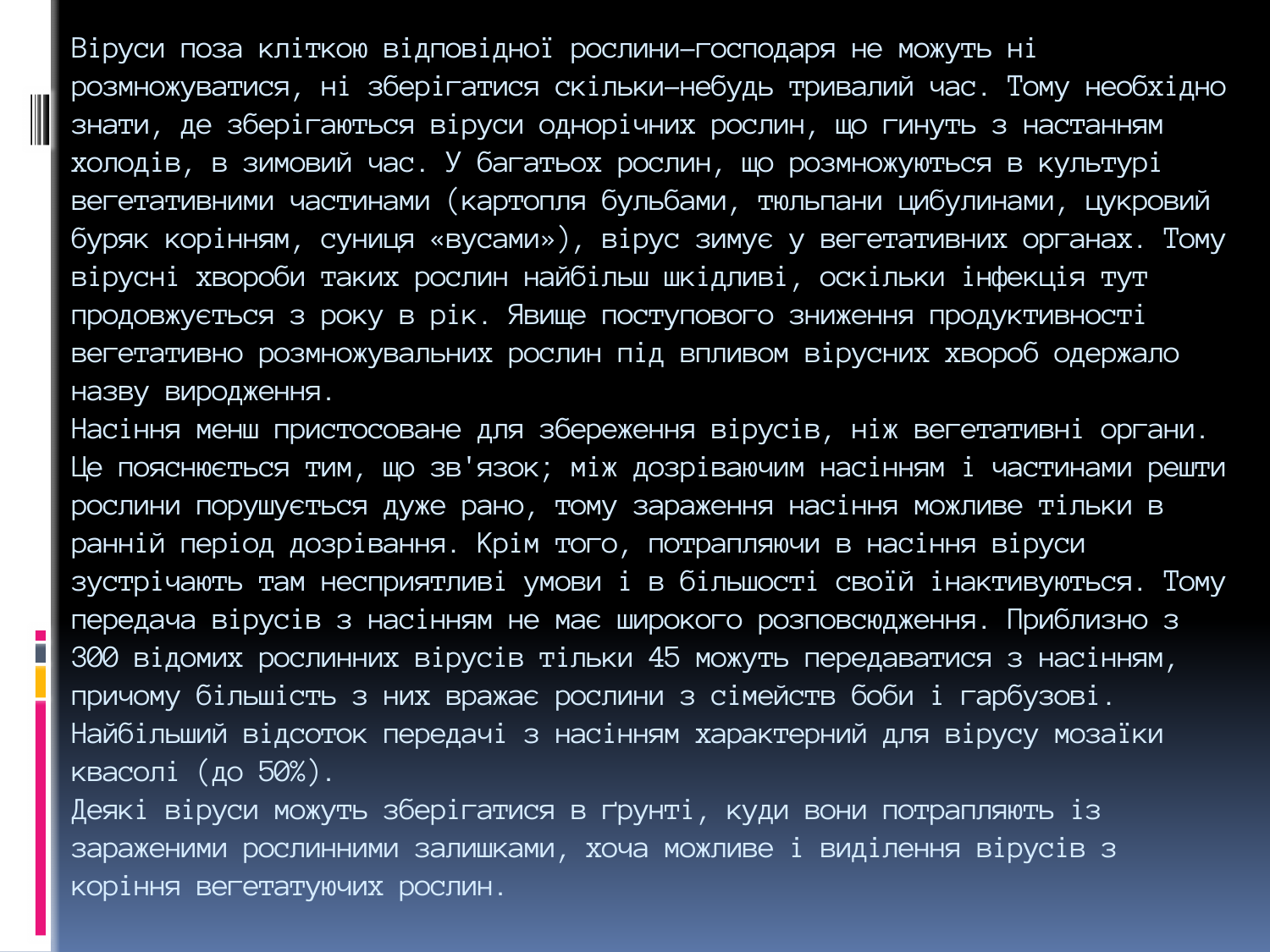

# Віруси поза кліткою відповідної рослини-господаря не можуть ні розмножуватися, ні зберігатися скільки-небудь тривалий час. Тому необхідно знати, де зберігаються віруси однорічних рослин, що гинуть з настанням холодів, в зимовий час. У багатьох рослин, що розмножуються в культурі вегетативними частинами (картопля бульбами, тюльпани цибулинами, цукровий буряк корінням, суниця «вусами»), вірус зимує у вегетативних органах. Тому вірусні хвороби таких рослин найбільш шкідливі, оскільки інфекція тут продовжується з року в рік. Явище поступового зниження продуктивності вегетативно розмножувальних рослин під впливом вірусних хвороб одержало назву виродження. Насіння менш пристосоване для збереження вірусів, ніж вегетативні органи. Це пояснюється тим, що зв'язок; між дозріваючим насінням і частинами решти рослини порушується дуже рано, тому зараження насіння можливе тільки в ранній період дозрівання. Крім того, потрапляючи в насіння віруси зустрічають там несприятливі умови і в більшості своїй інактивуються. Тому передача вірусів з насінням не має широкого розповсюдження. Приблизно з 300 відомих рослинних вірусів тільки 45 можуть передаватися з насінням, причому більшість з них вражає рослини з сімейств боби і гарбузові. Найбільший відсоток передачі з насінням характерний для вірусу мозаїки квасолі (до 50%). Деякі віруси можуть зберігатися в ґрунті, куди вони потрапляють із зараженими рослинними залишками, хоча можливе і виділення вірусів з коріння вегетатуючих рослин.